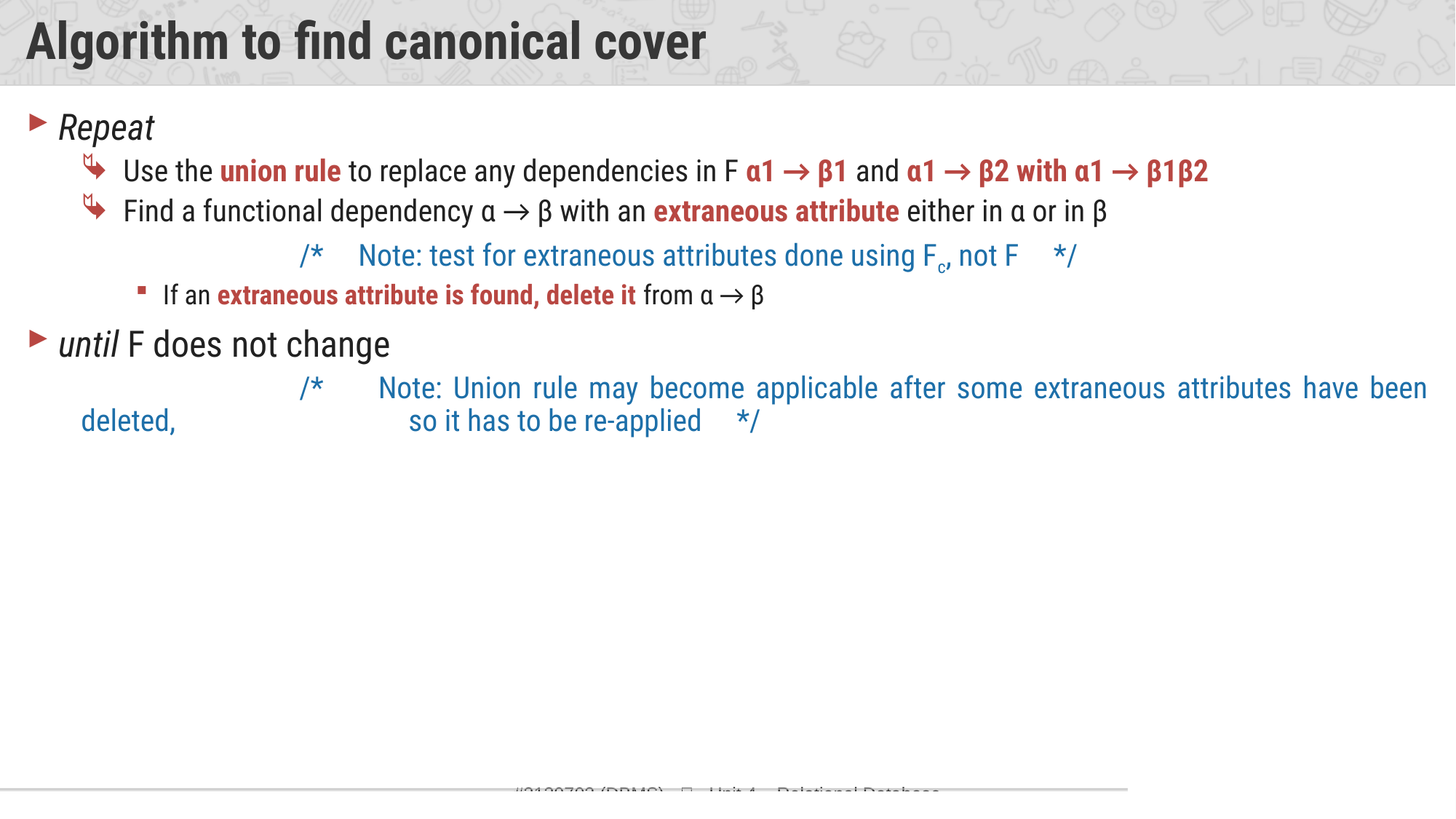

# Algorithm to find canonical cover
Repeat
Use the union rule to replace any dependencies in F α1 → β1 and α1 → β2 with α1 → β1β2
Find a functional dependency α → β with an extraneous attribute either in α or in β
		/*     Note: test for extraneous attributes done using Fc, not F     */
If an extraneous attribute is found, delete it from α → β
until F does not change
		/*     Note: Union rule may become applicable after some extraneous attributes have been deleted, 			so it has to be re-applied     */